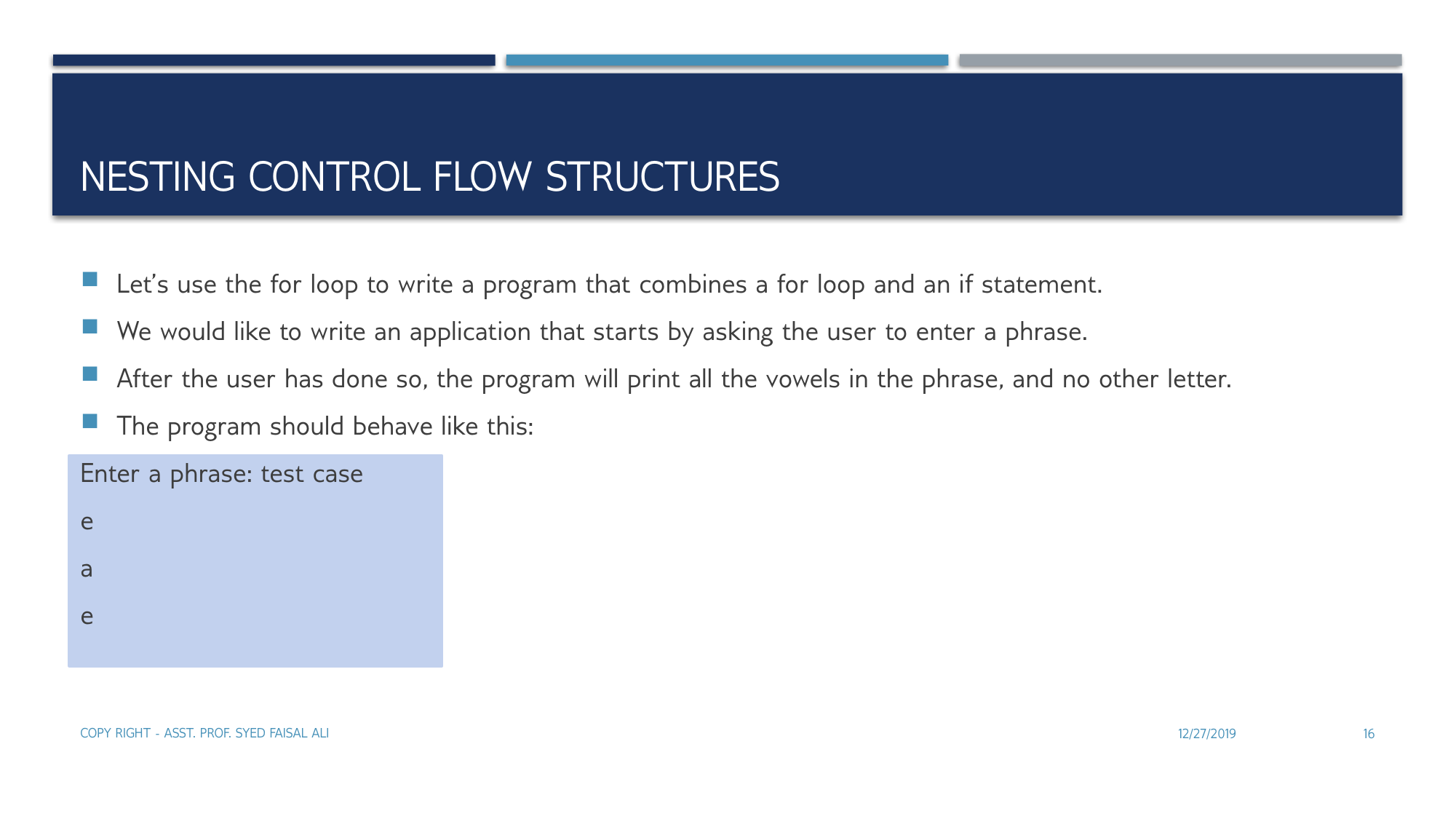

# Nesting control flow structures
Let’s use the for loop to write a program that combines a for loop and an if statement.
We would like to write an application that starts by asking the user to enter a phrase.
After the user has done so, the program will print all the vowels in the phrase, and no other letter.
The program should behave like this:
Enter a phrase: test case
e
a
e

Copy Right - Asst. Prof. Syed Faisal Ali
12/27/2019
16